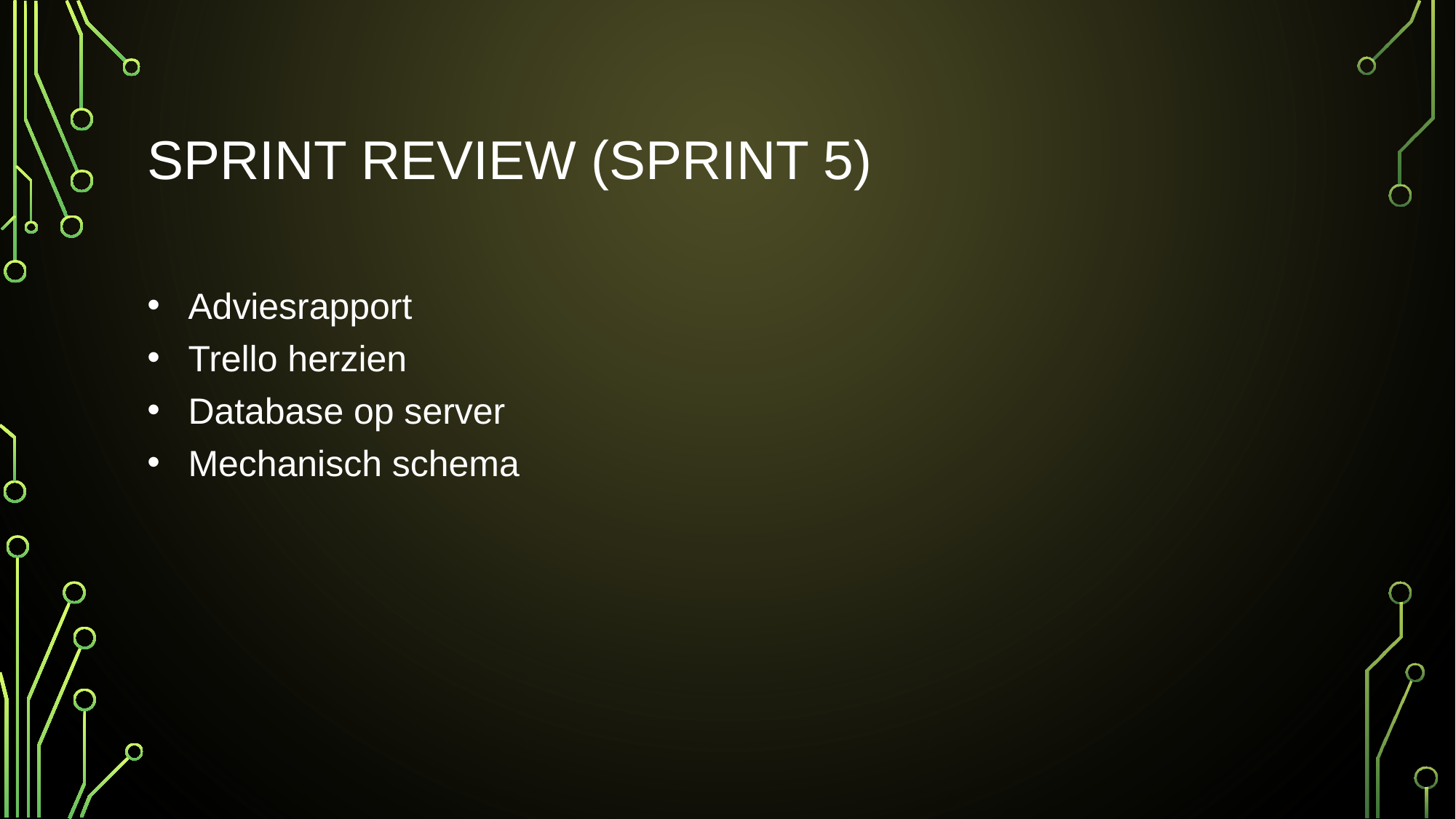

# SPRINT REVIEW (SPRINT 5)
Adviesrapport
Trello herzien
Database op server
Mechanisch schema